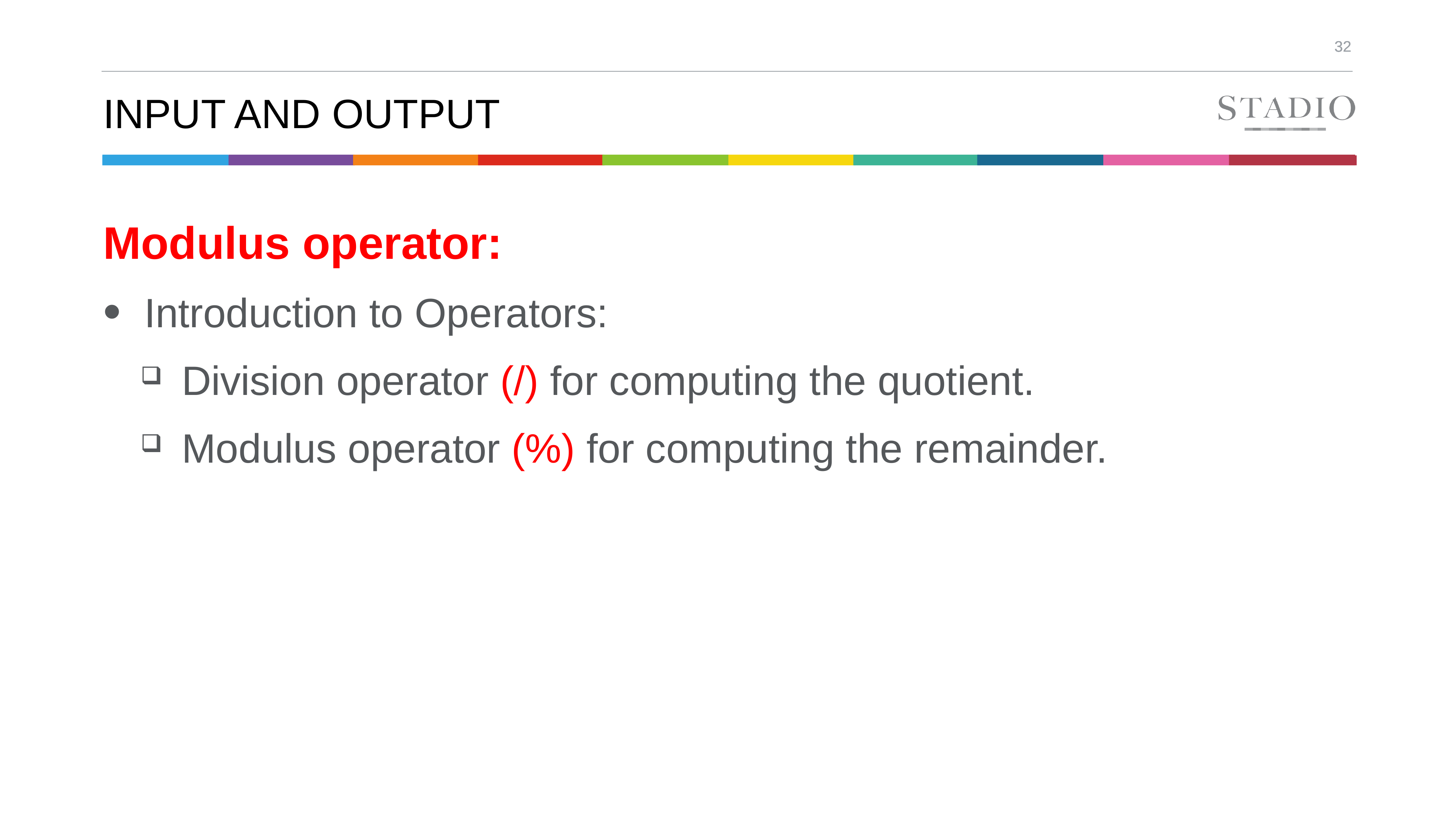

# Input and output

Modulus operator:
Introduction to Operators:
Division operator (/) for computing the quotient.
Modulus operator (%) for computing the remainder.